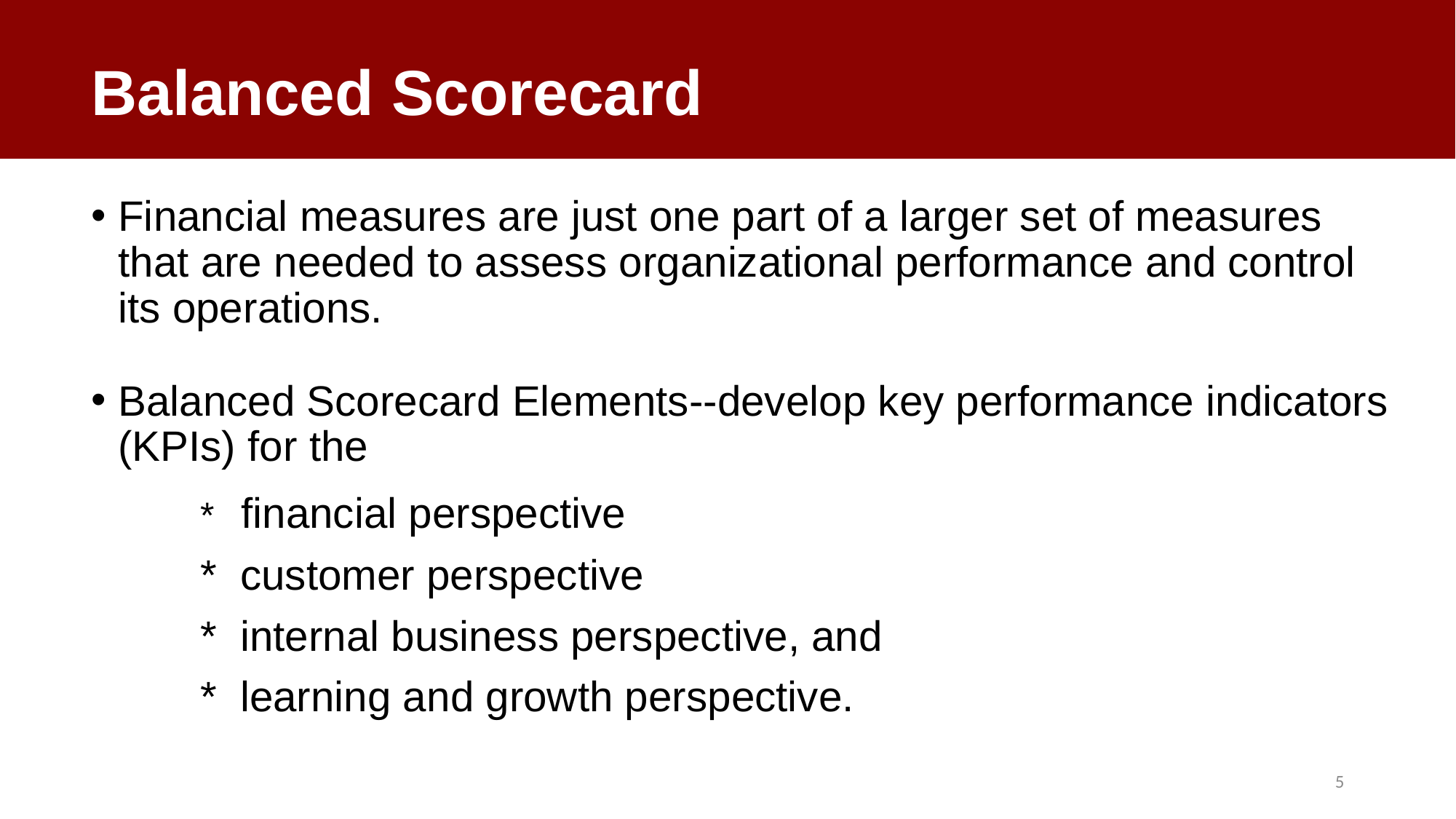

# Balanced Scorecard
Financial measures are just one part of a larger set of measures that are needed to assess organizational performance and control its operations.

Balanced Scorecard Elements--develop key performance indicators (KPIs) for the
	*  financial perspective
	*  customer perspective
	*  internal business perspective, and
	*  learning and growth perspective.

5